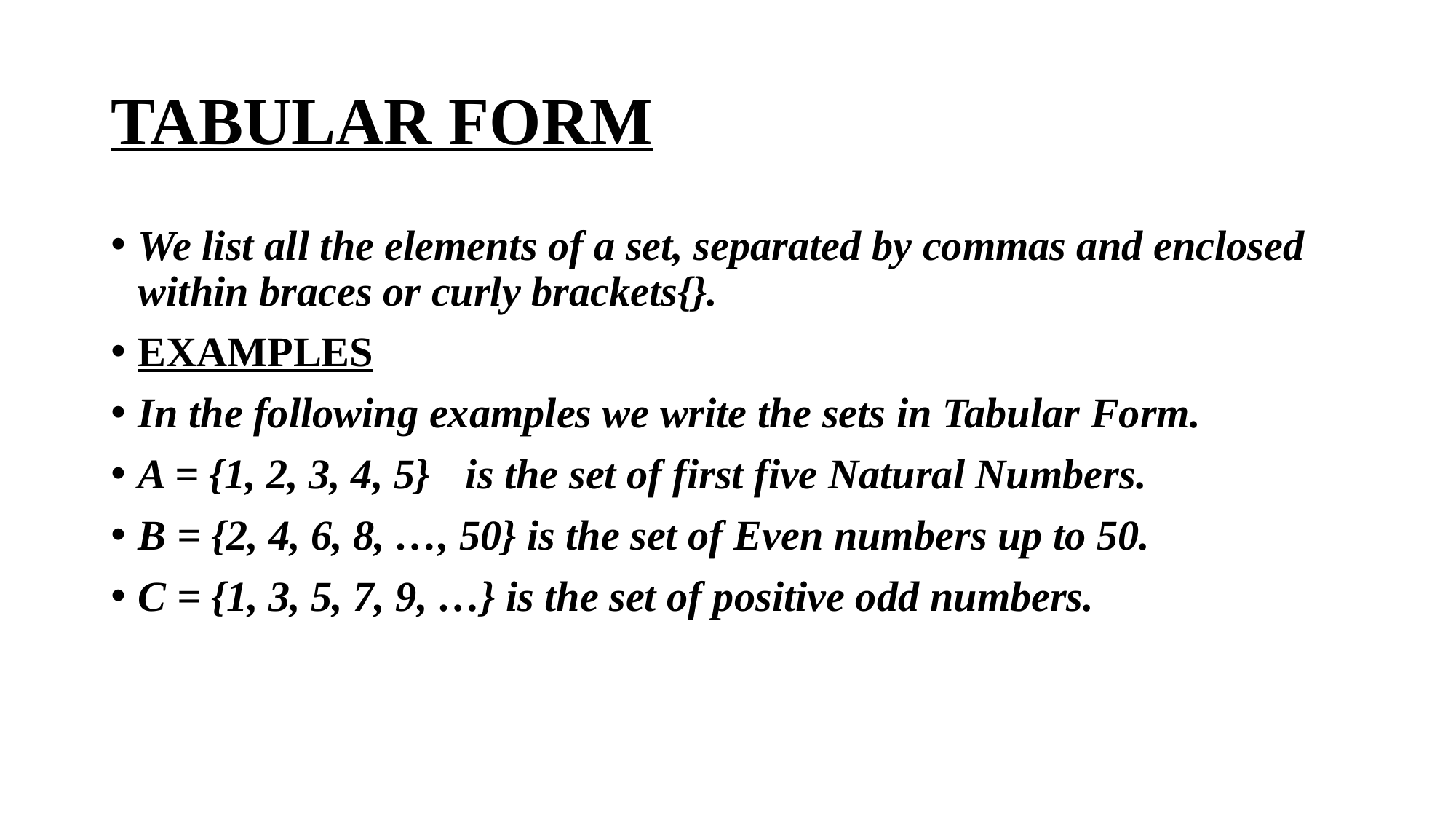

# TABULAR FORM
We list all the elements of a set, separated by commas and enclosed within braces or curly brackets{}.
EXAMPLES
In the following examples we write the sets in Tabular Form.
A = {1, 2, 3, 4, 5}	is the set of first five Natural Numbers.
B = {2, 4, 6, 8, …, 50} is the set of Even numbers up to 50.
C = {1, 3, 5, 7, 9, …} is the set of positive odd numbers.